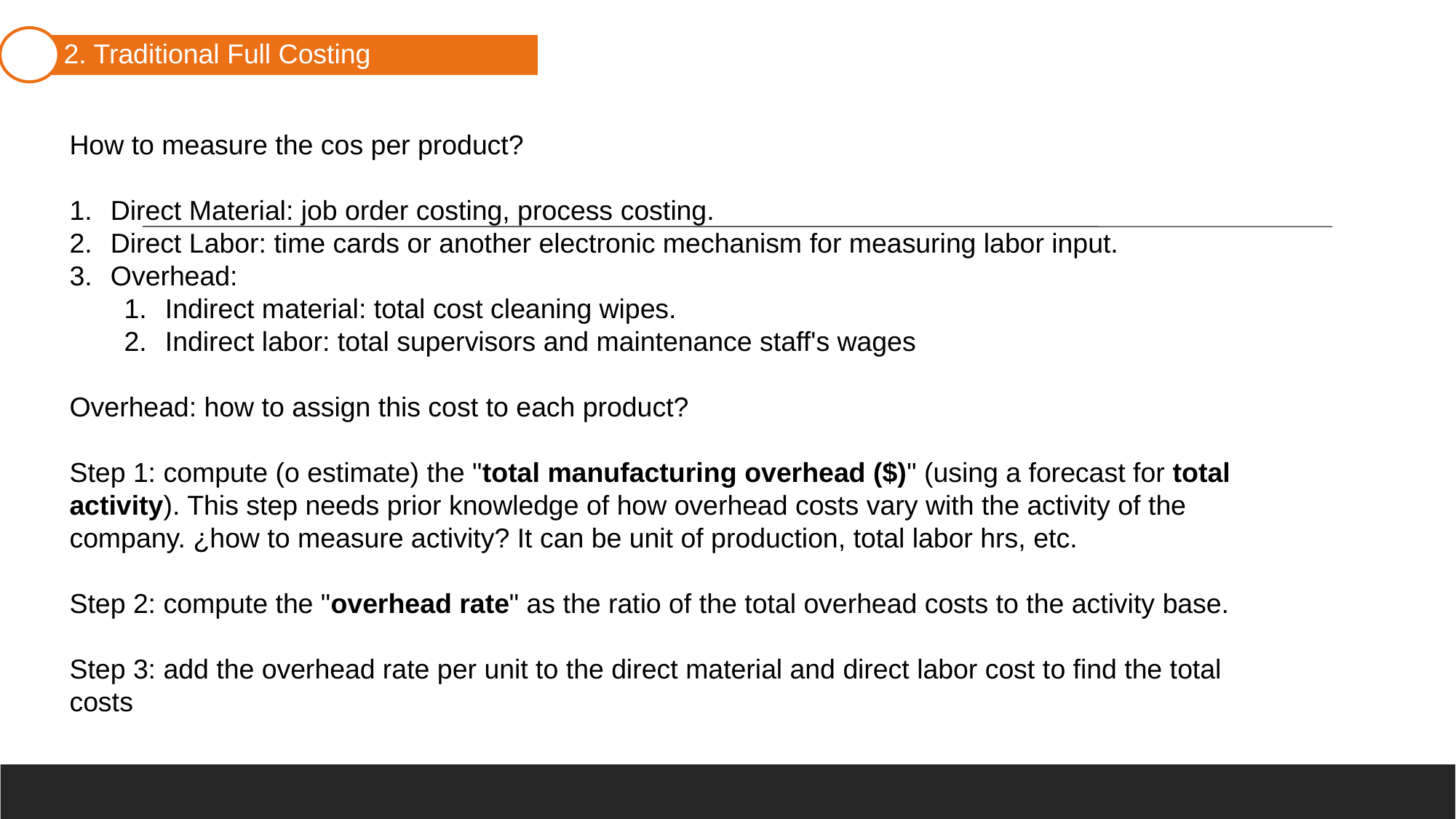

2. Traditional Full Costing

1. Cost Behavior Patterns and Assignment
How to measure the cos per product?

Direct Material: job order costing, process costing.
Direct Labor: time cards or another electronic mechanism for measuring labor input.
Overhead:
Indirect material: total cost cleaning wipes.
Indirect labor: total supervisors and maintenance staff's wages

Overhead: how to assign this cost to each product?

Step 1: compute (o estimate) the "total manufacturing overhead ($)" (using a forecast for total activity). This step needs prior knowledge of how overhead costs vary with the activity of the company. ¿how to measure activity? It can be unit of production, total labor hrs, etc.

Step 2: compute the "overhead rate" as the ratio of the total overhead costs to the activity base.

Step 3: add the overhead rate per unit to the direct material and direct labor cost to find the total costs

3. ABC/ABM